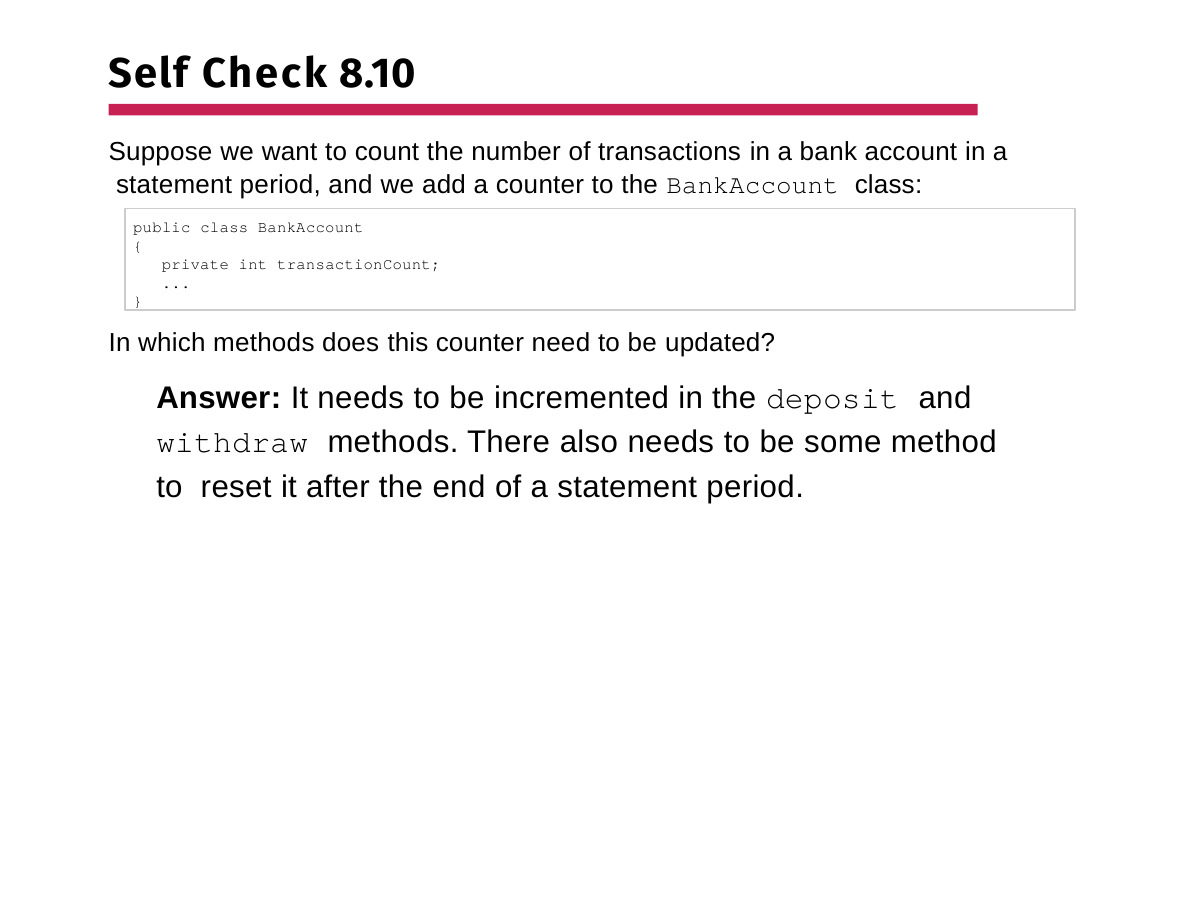

# Self Check 8.10

Suppose we want to count the number of transactions in a bank account in a  statement period, and we add a counter to the BankAccount class:
public class BankAccount
{
private int transactionCount;
...
}
In which methods does this counter need to be updated?
Answer: It needs to be incremented in the deposit and  withdraw methods. There also needs to be some method to  reset it after the end of a statement period.